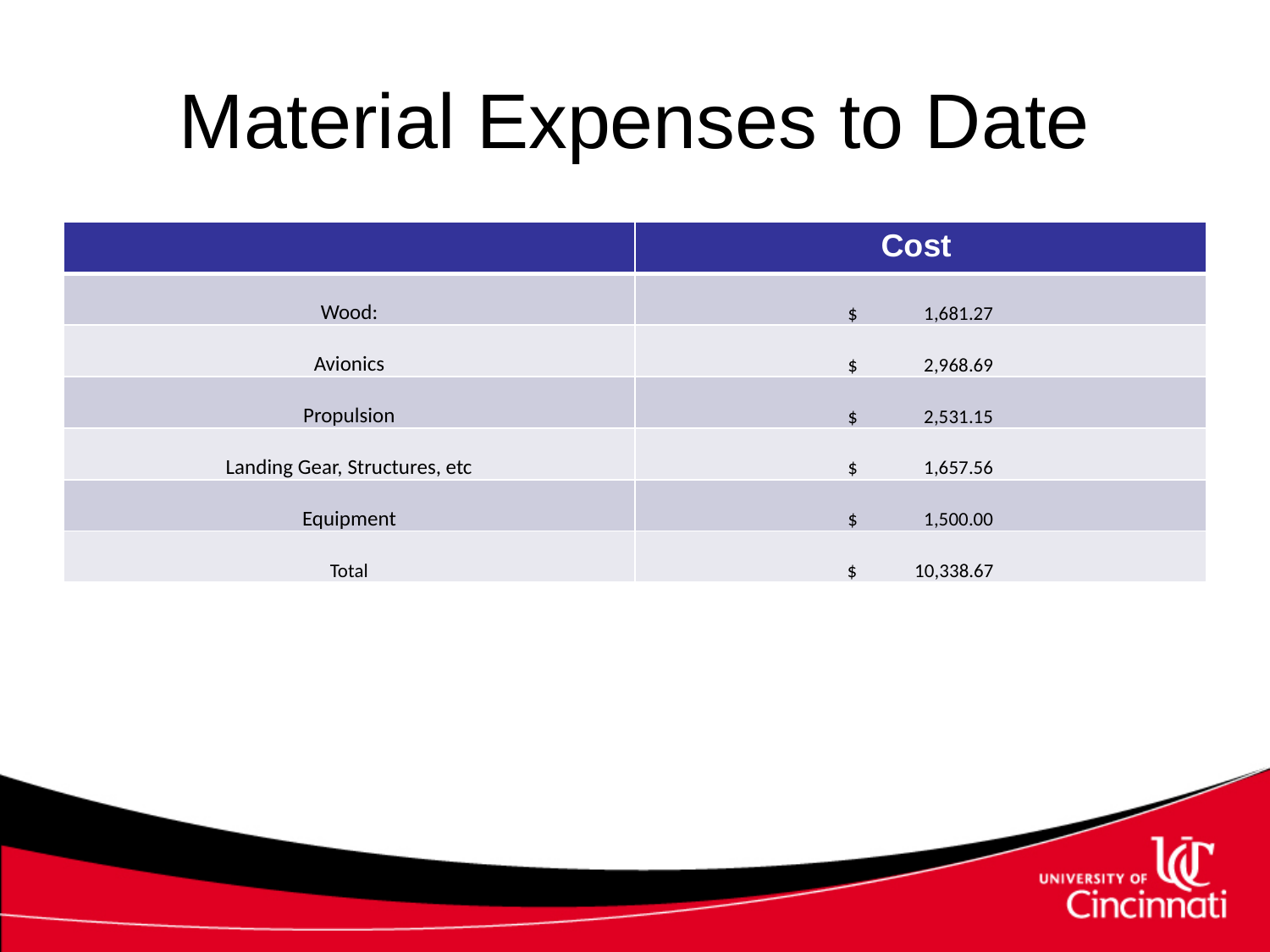

# Material Expenses to Date
|  | Cost |
| --- | --- |
| Wood: | $ 1,681.27 |
| Avionics | $ 2,968.69 |
| Propulsion | $ 2,531.15 |
| Landing Gear, Structures, etc | $ 1,657.56 |
| Equipment | $ 1,500.00 |
| Total | $ 10,338.67 |